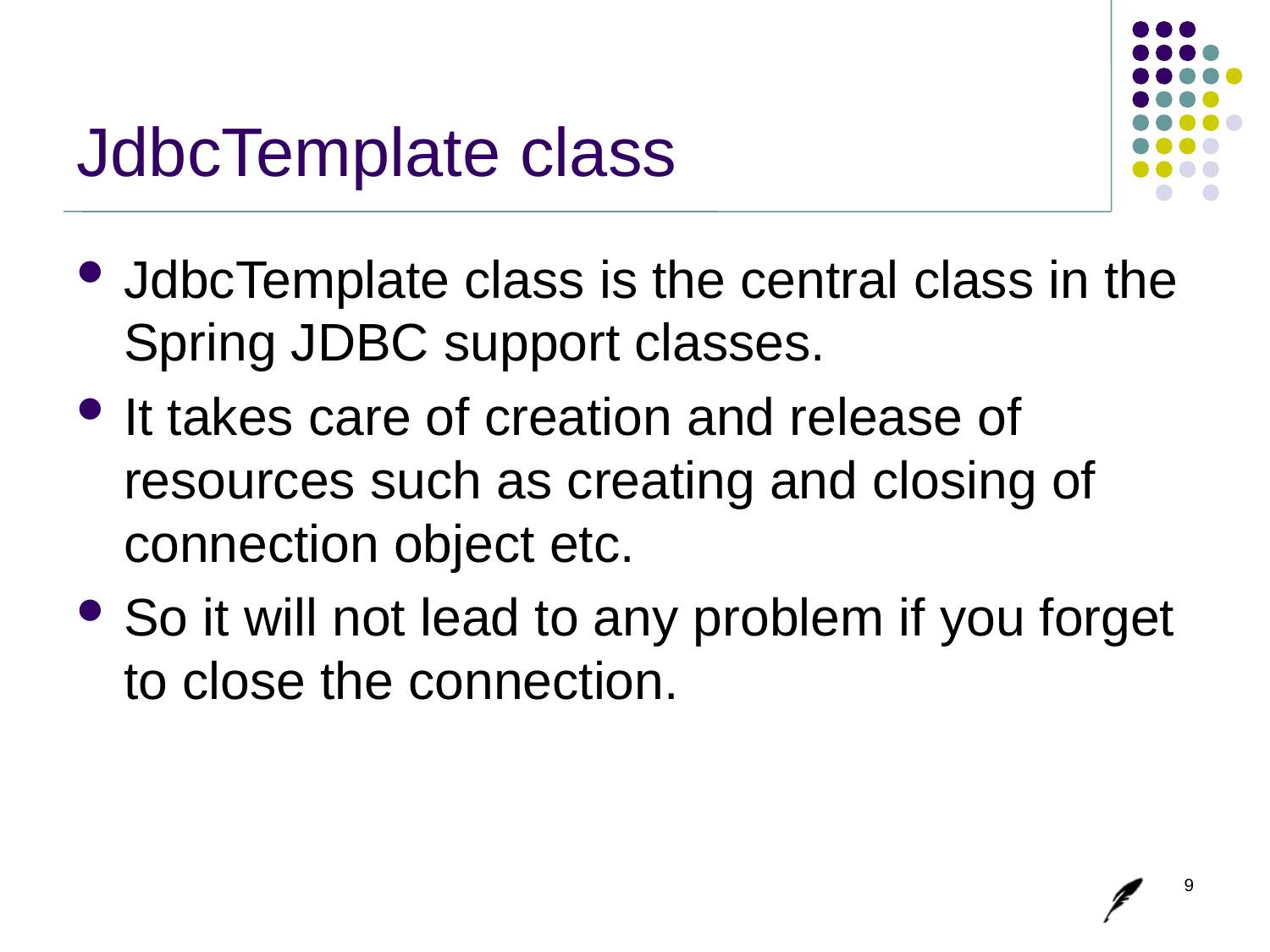

# JdbcTemplate class
JdbcTemplate class is the central class in the Spring JDBC support classes.
It takes care of creation and release of resources such as creating and closing of connection object etc.
So it will not lead to any problem if you forget to close the connection.

9